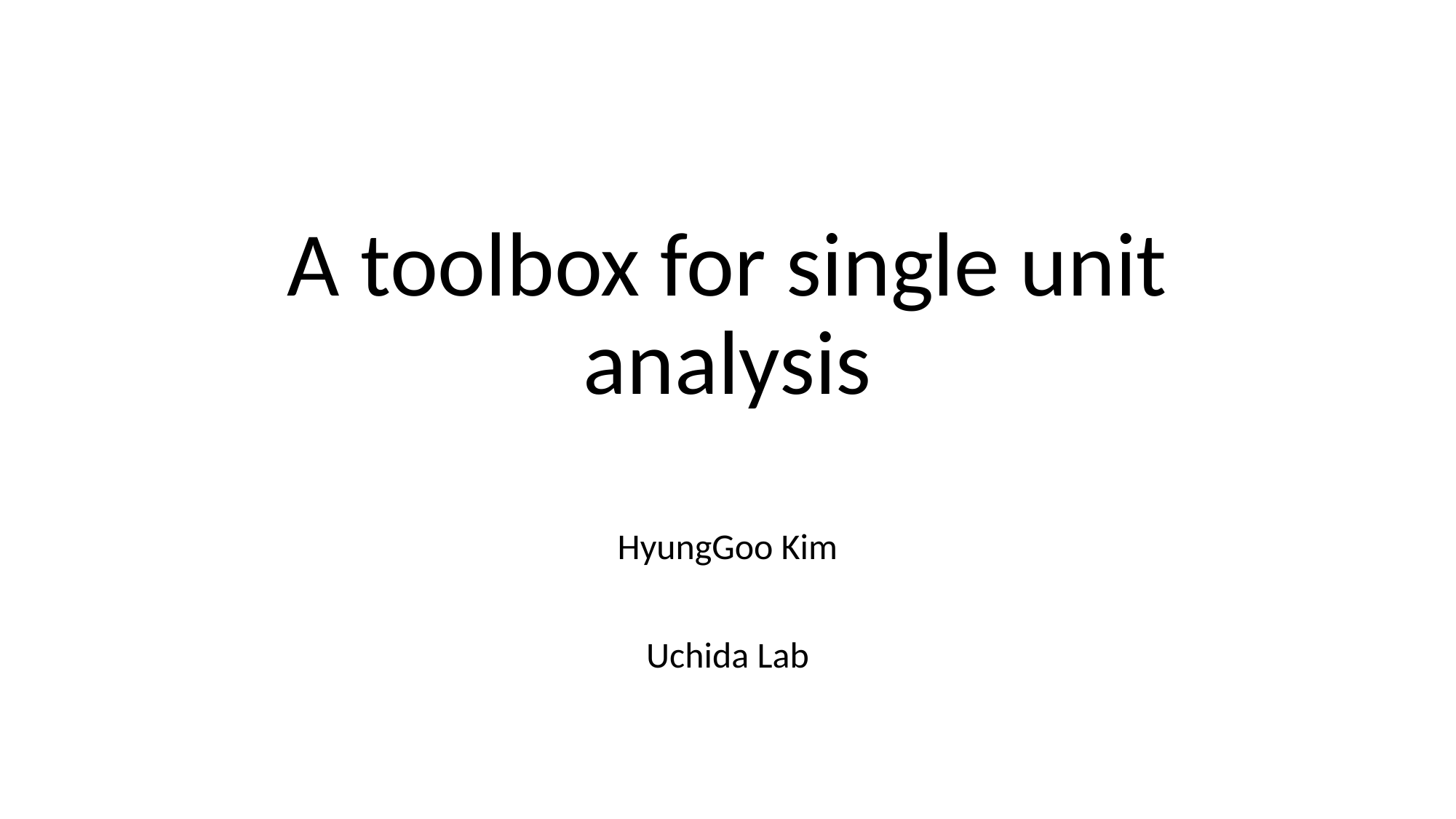

# A toolbox for single unit analysis
HyungGoo Kim

Uchida Lab